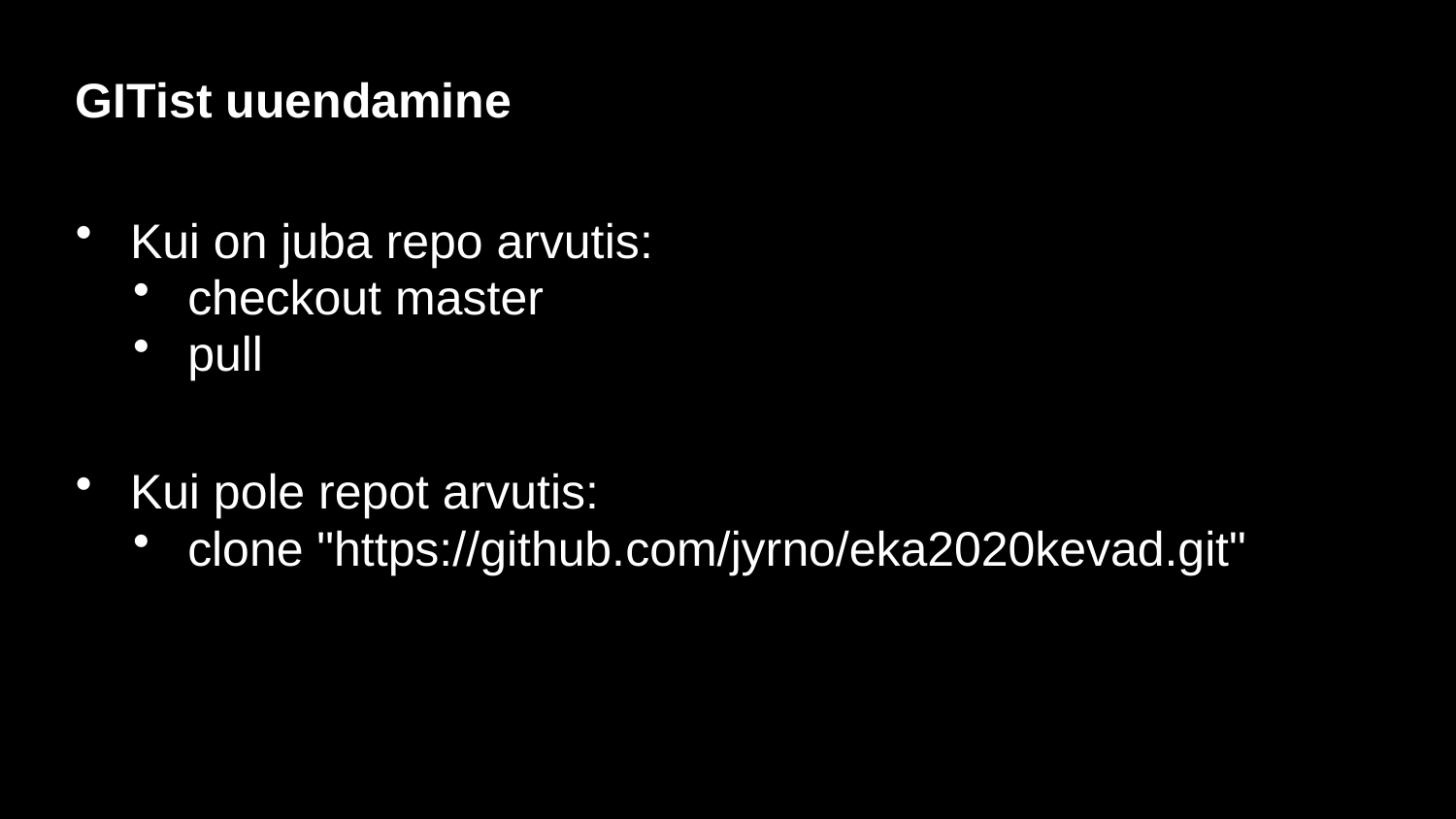

# GITist uuendamine
Kui on juba repo arvutis:
checkout master
pull

Kui pole repot arvutis:
clone "https://github.com/jyrno/eka2020kevad.git"